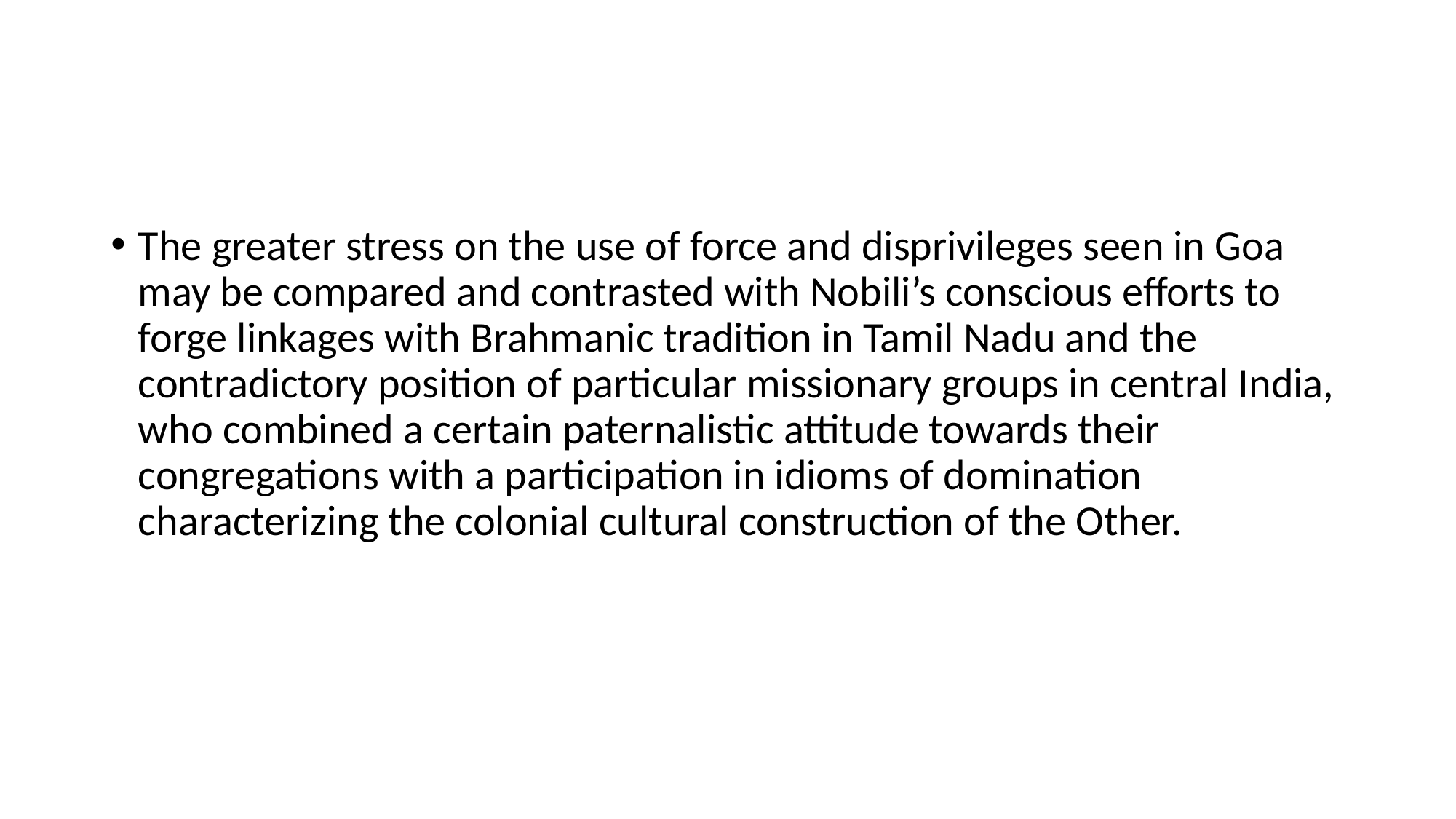

#
The greater stress on the use of force and disprivileges seen in Goa may be compared and contrasted with Nobili’s conscious efforts to forge linkages with Brahmanic tradition in Tamil Nadu and the contradictory position of particular missionary groups in central India, who combined a certain paternalistic attitude towards their congregations with a participation in idioms of domination characterizing the colonial cultural construction of the Other.